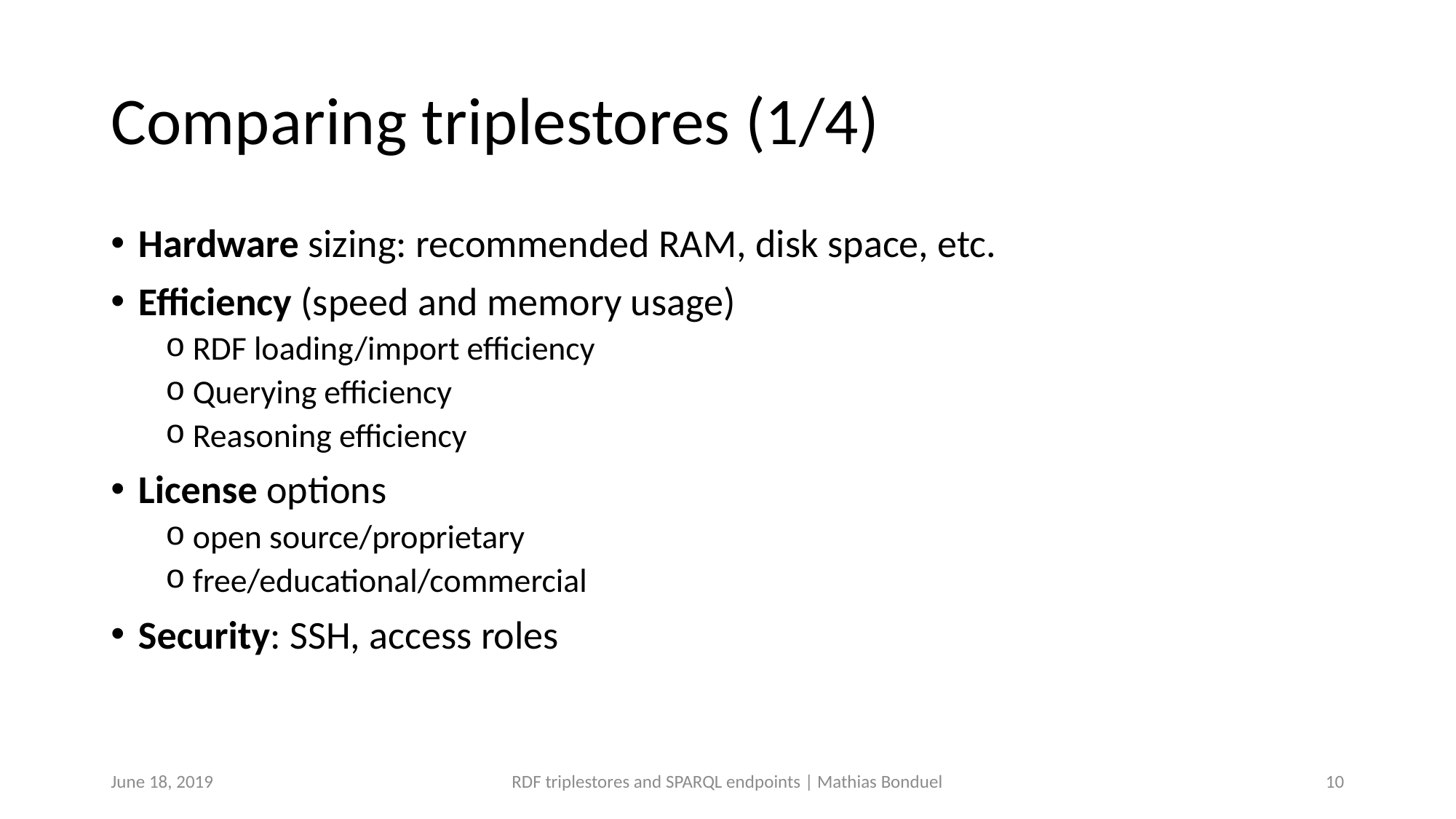

# Comparing triplestores (1/4)
Hardware sizing: recommended RAM, disk space, etc.
Efficiency (speed and memory usage)
RDF loading/import efficiency
Querying efficiency
Reasoning efficiency
License options
open source/proprietary
free/educational/commercial
Security: SSH, access roles
June 18, 2019
RDF triplestores and SPARQL endpoints | Mathias Bonduel
10